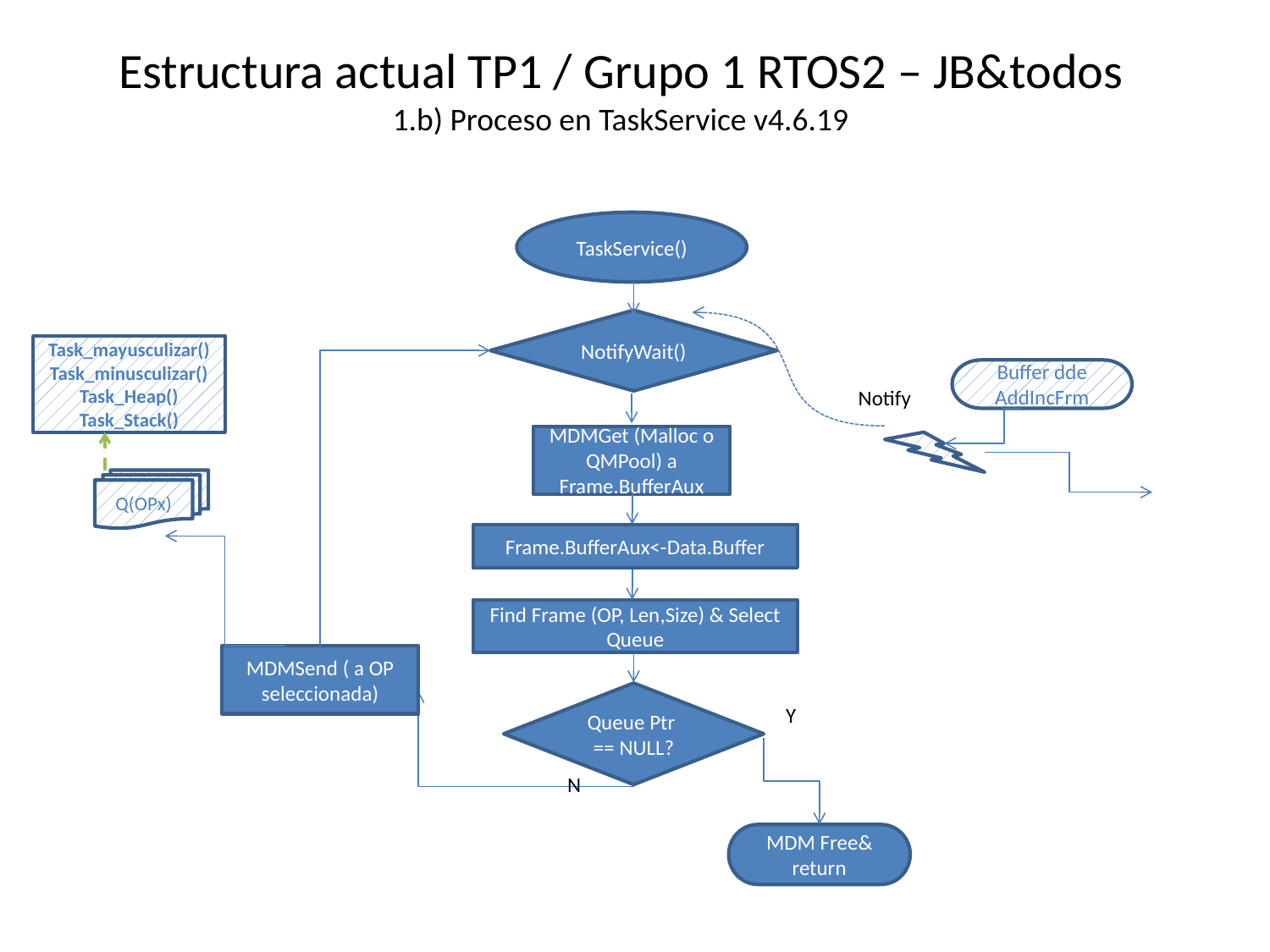

# Estructura actual TP1 / Grupo 1 RTOS2 – JB&todos 1.b) Proceso en TaskService v4.6.19
TaskService()
NotifyWait()
Task_mayusculizar()
Task_minusculizar()
Task_Heap()
Task_Stack()
Buffer dde AddIncFrm
Notify
MDMGet (Malloc o QMPool) a Frame.BufferAux

Q(OPx)
Frame.BufferAux<-Data.Buffer
Find Frame (OP, Len,Size) & Select Queue
MDMSend ( a OP seleccionada)
Queue Ptr  == NULL?
Y
N
MDM Free& return